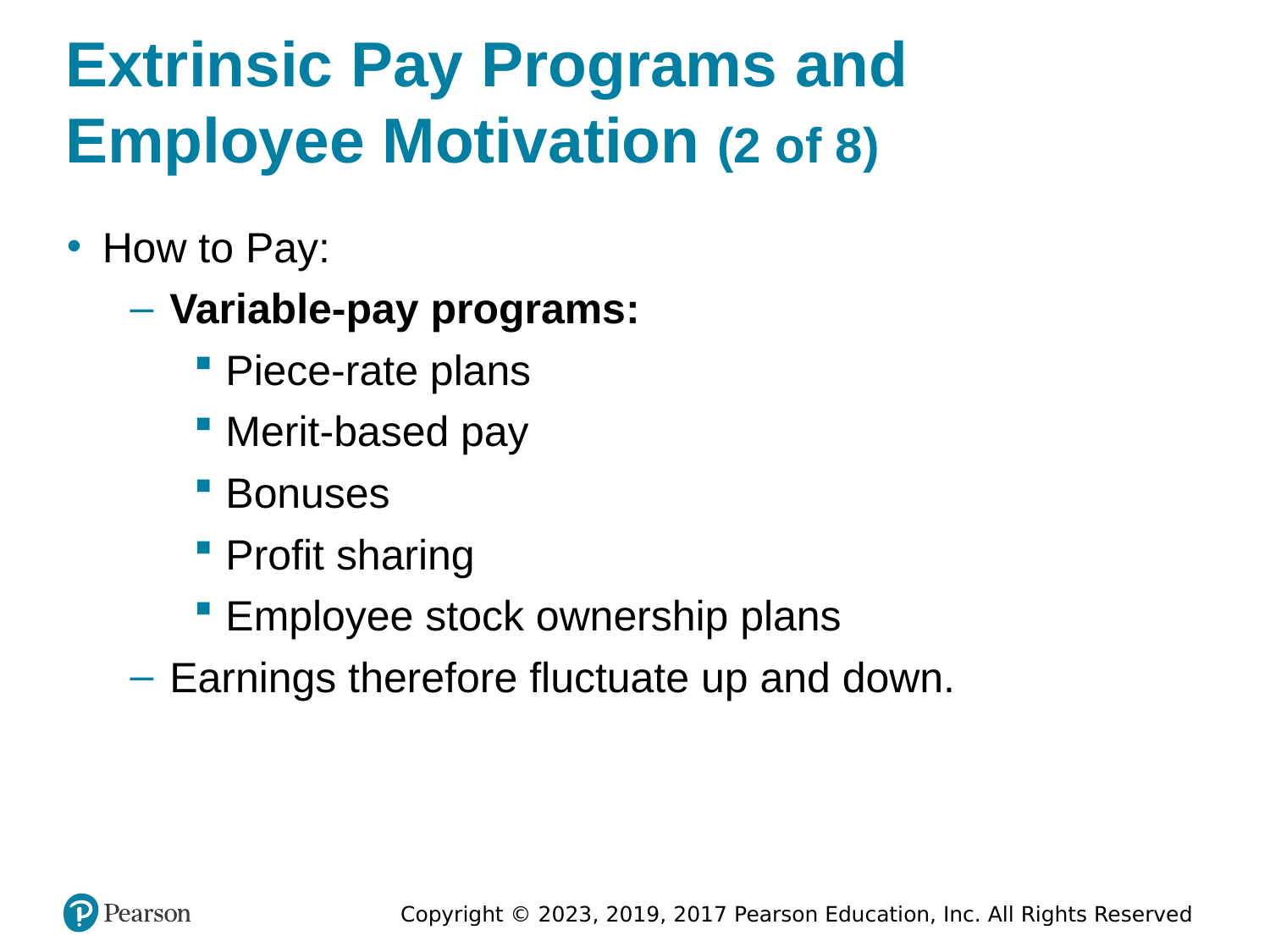

# Extrinsic Pay Programs and Employee Motivation (2 of 8)
How to Pay:
Variable-pay programs:
Piece-rate plans
Merit-based pay
Bonuses
Profit sharing
Employee stock ownership plans
Earnings therefore fluctuate up and down.